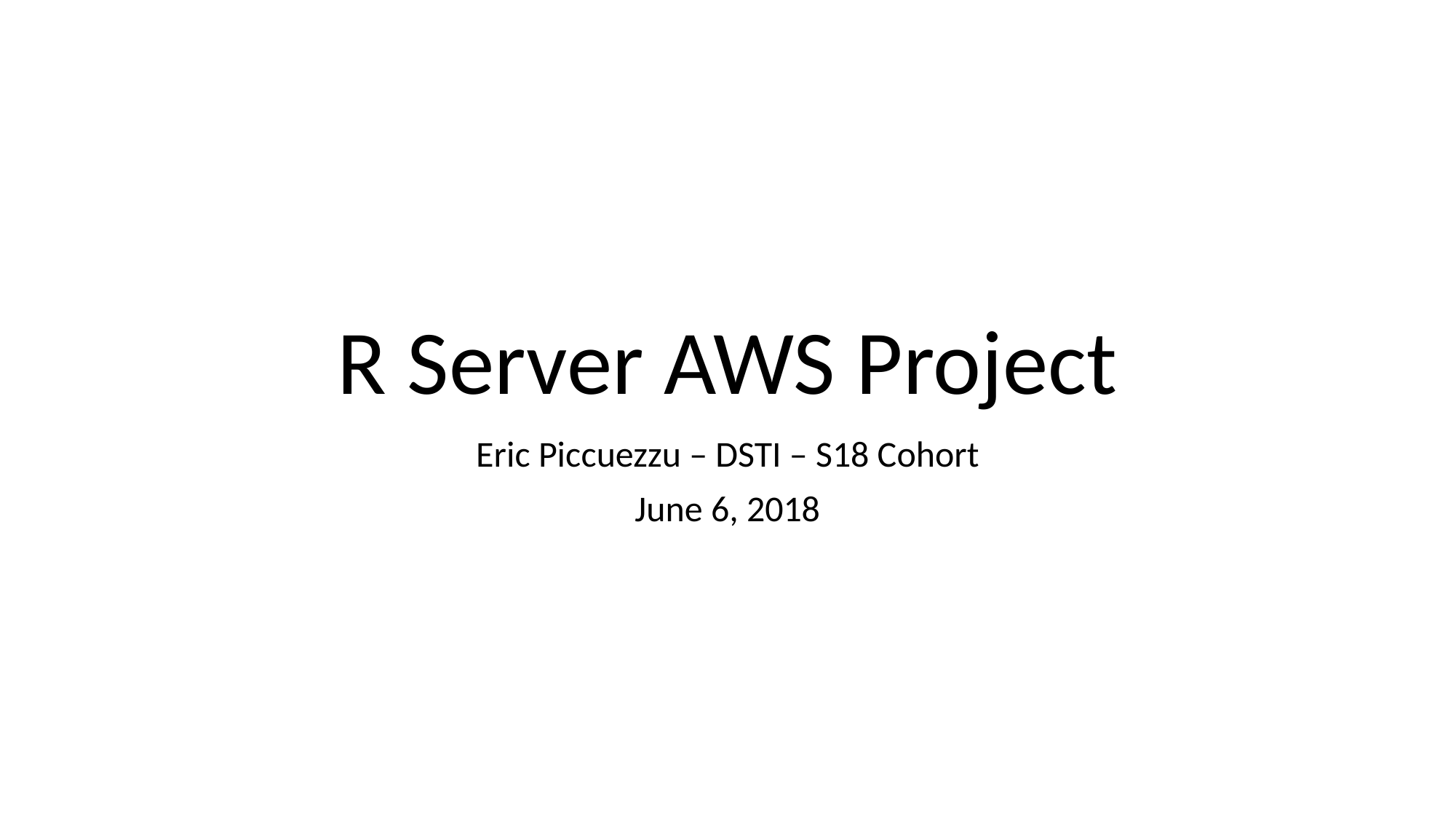

# R Server AWS Project
Eric Piccuezzu – DSTI – S18 Cohort
June 6, 2018